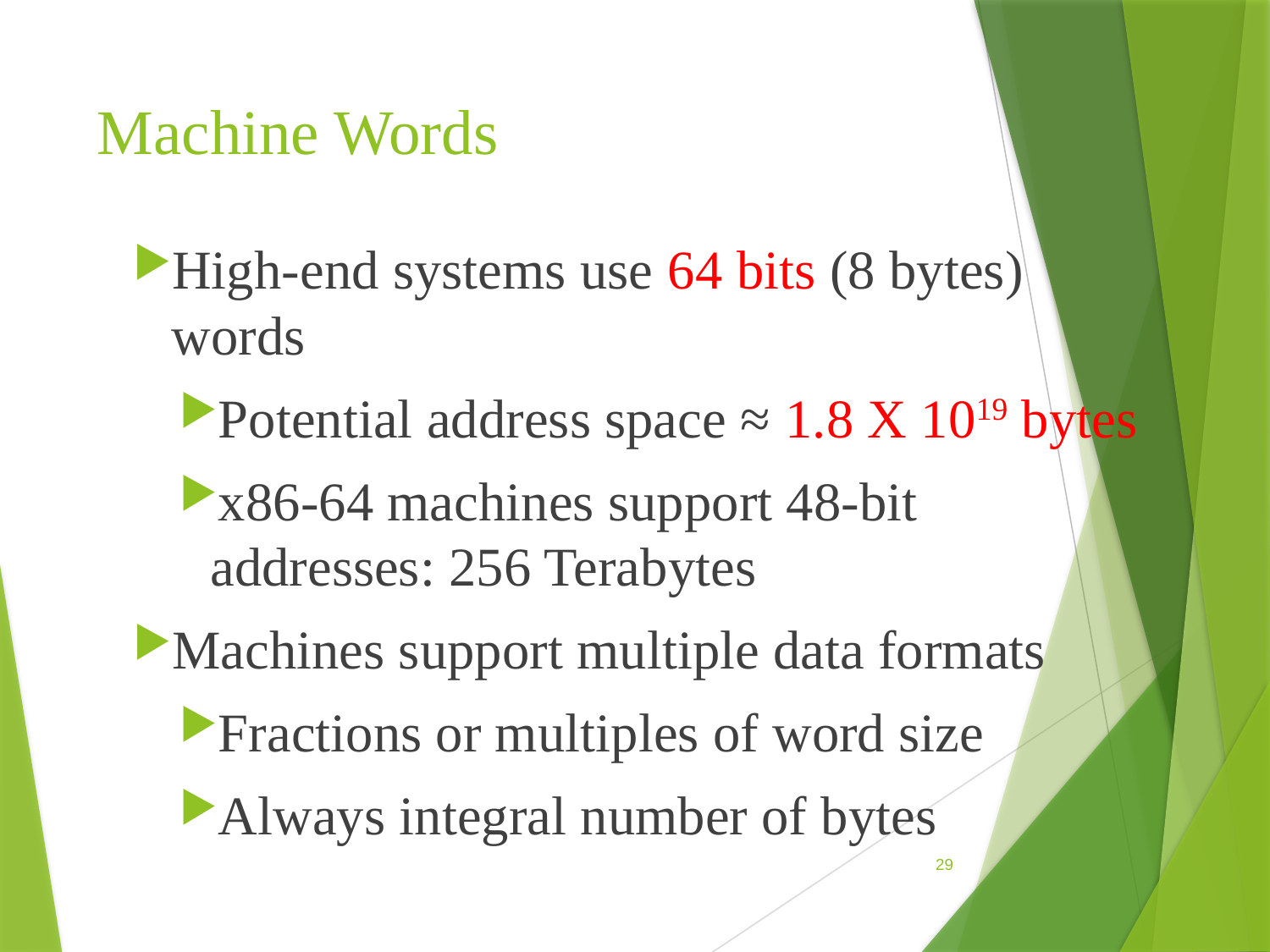

# Machine Words
High-end systems use 64 bits (8 bytes) words
Potential address space ≈ 1.8 X 1019 bytes
x86-64 machines support 48-bit addresses: 256 Terabytes
Machines support multiple data formats
Fractions or multiples of word size
Always integral number of bytes

29